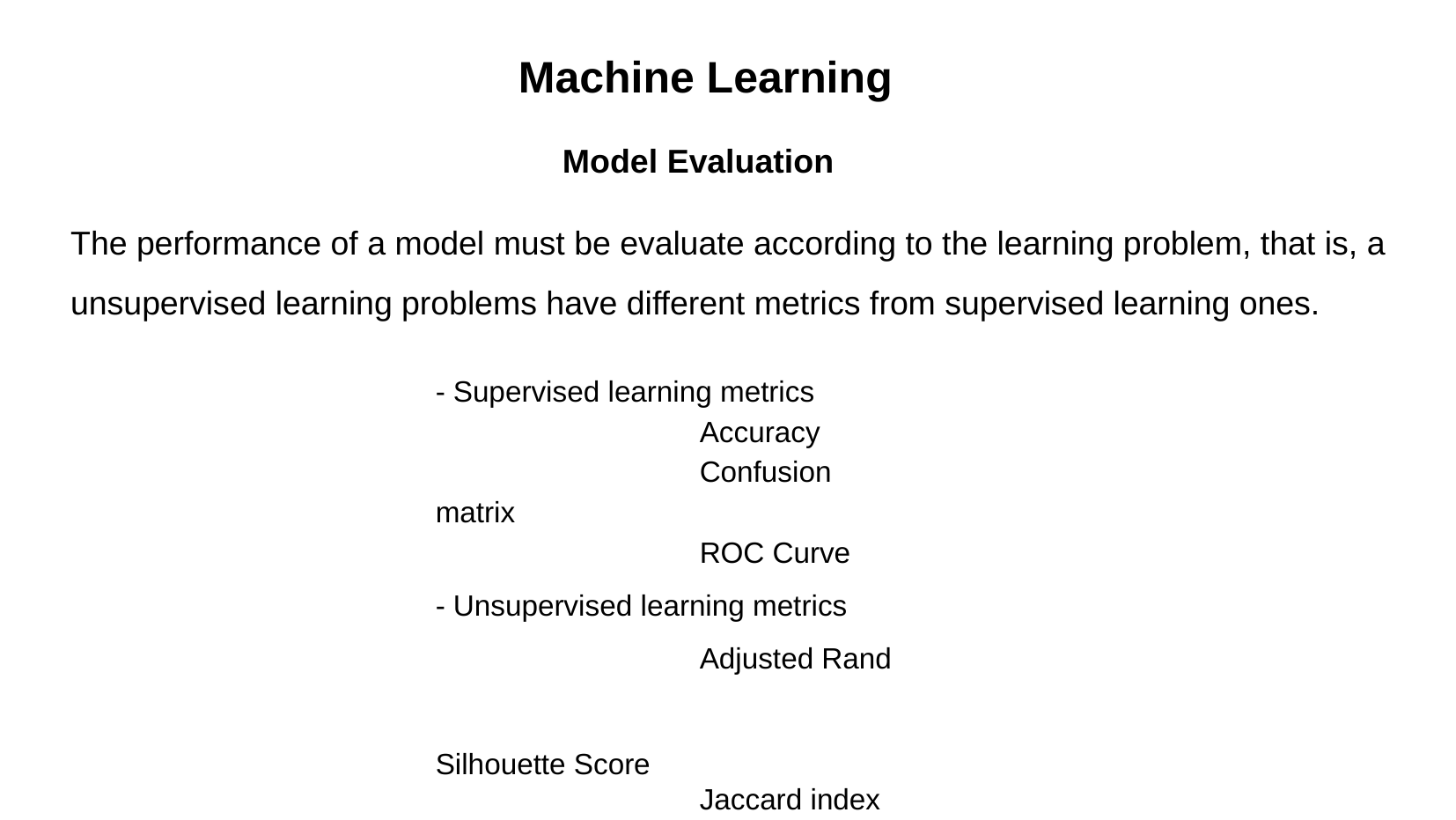

Machine Learning
Model Evaluation
The performance of a model must be evaluate according to the learning problem, that is, a unsupervised learning problems have different metrics from supervised learning ones.
- Supervised learning metrics
		Accuracy
		Confusion matrix
		ROC Curve
- Unsupervised learning metrics
		Adjusted Rand 			        Silhouette Score
		Jaccard index